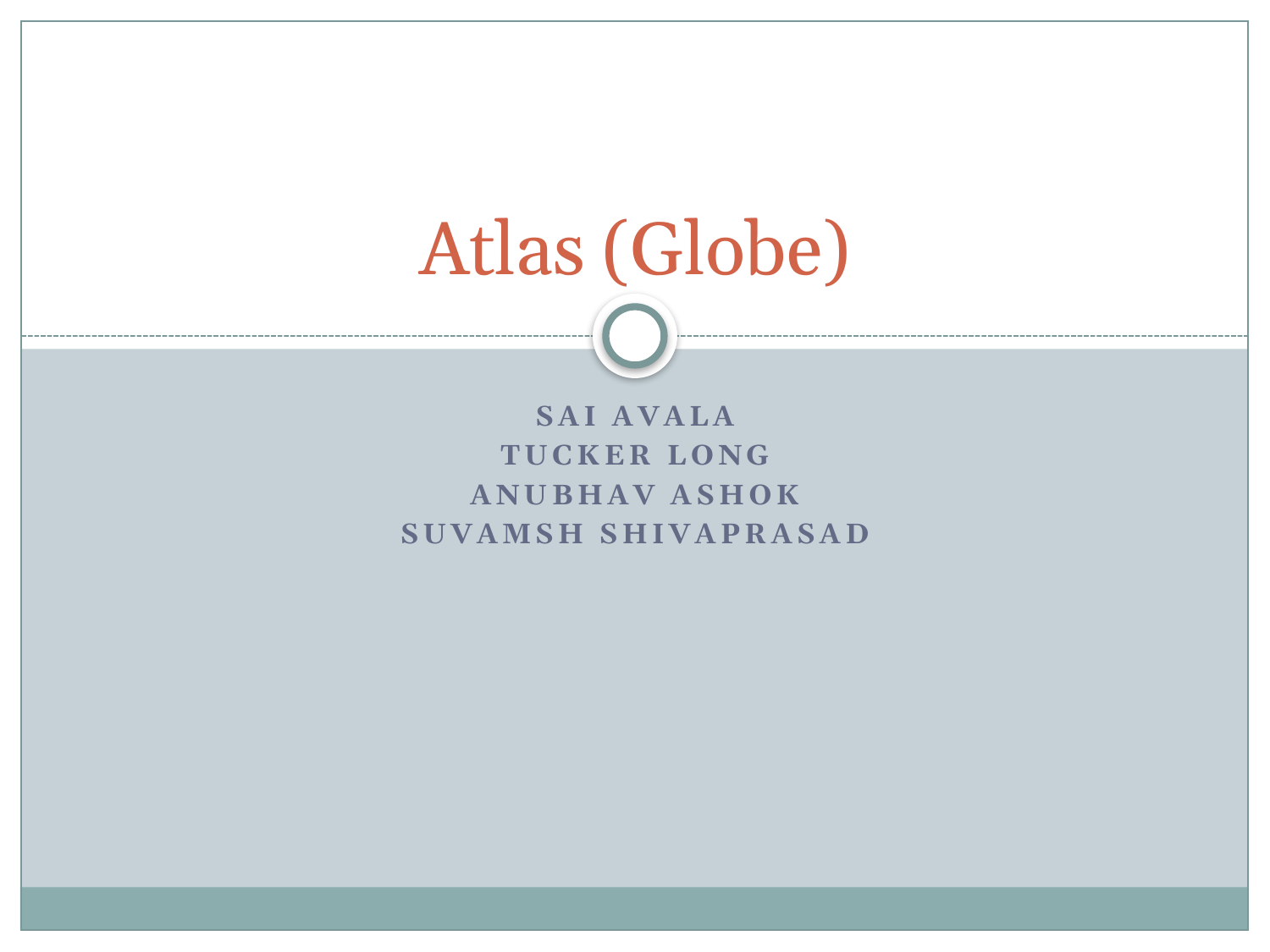

# Atlas (Globe)
Sai Avala
Tucker Long
Anubhav Ashok
Suvamsh Shivaprasad